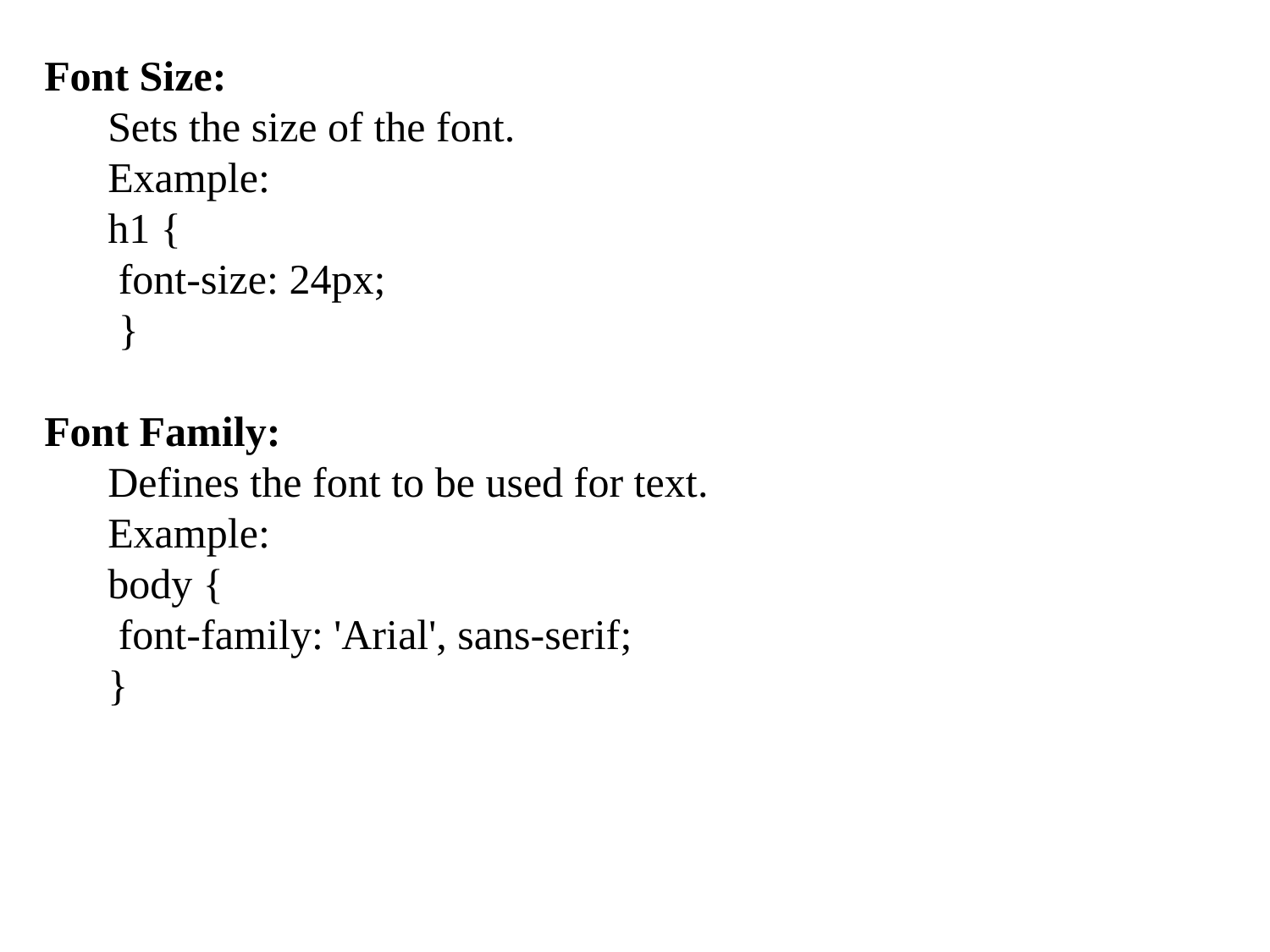

Font Size:
Sets the size of the font.
Example:
h1 {
 font-size: 24px;
 }

Font Family:
Defines the font to be used for text.
Example:
body {
 font-family: 'Arial', sans-serif;
}